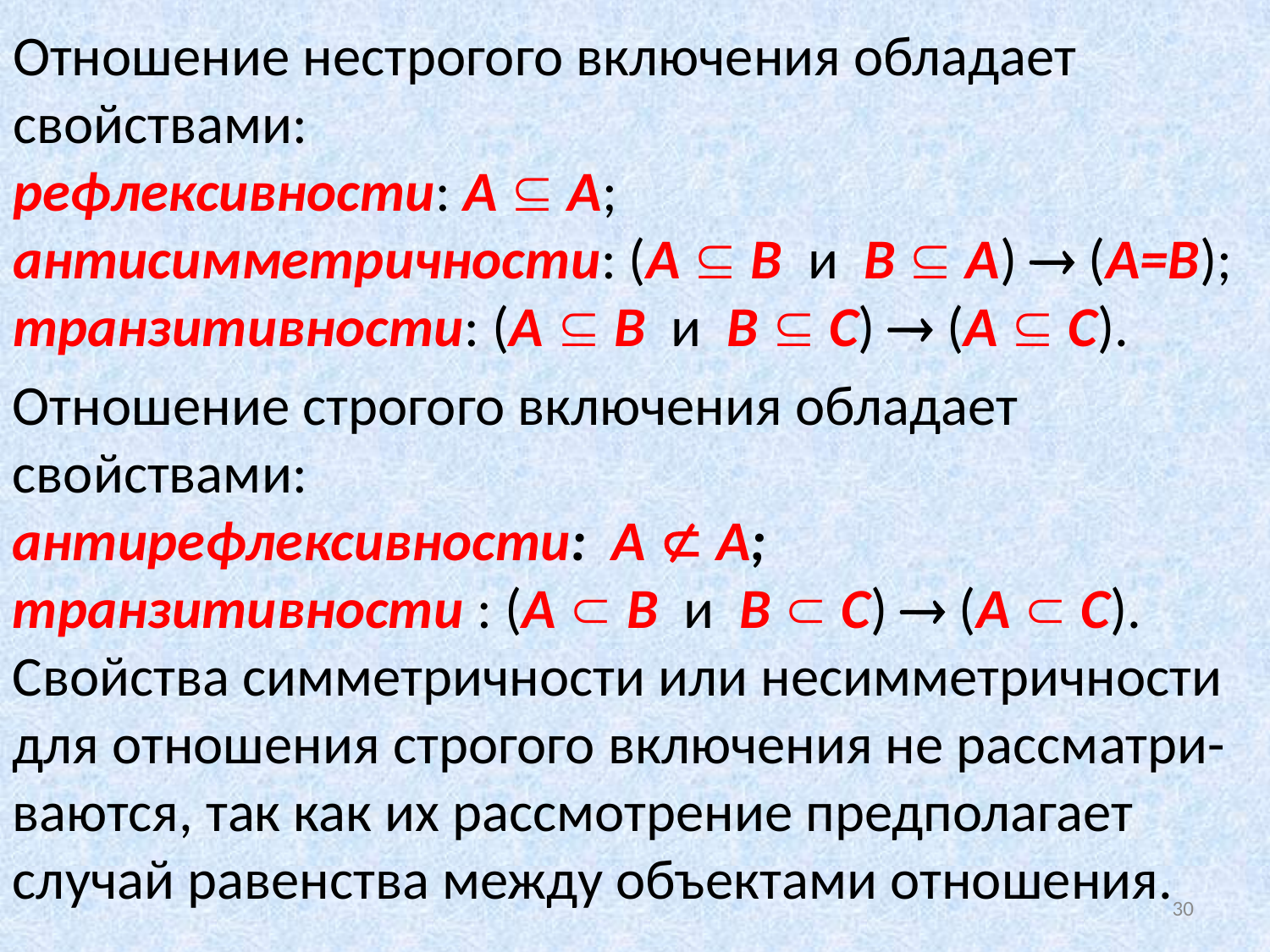

# Отношение нестрогого включения обладает свойствами: рефлексивности: А ⊆ А; антисимметричности: (A ⊆ В  и  B ⊆ A) → (A=B); транзитивности: (A ⊆ В  и  B ⊆ C) → (A ⊆ C).
Отношение строгого включения обладает свойствами:
антирефлексивности:  А ⊄ А;
транзитивности : (A ⊂ В  и  B ⊂ C) → (A ⊂ C).
Свойства симметричности или несимметричности для отношения строгого включения не рассматри-ваются, так как их рассмотрение предполагает случай равенства между объектами отношения.
30